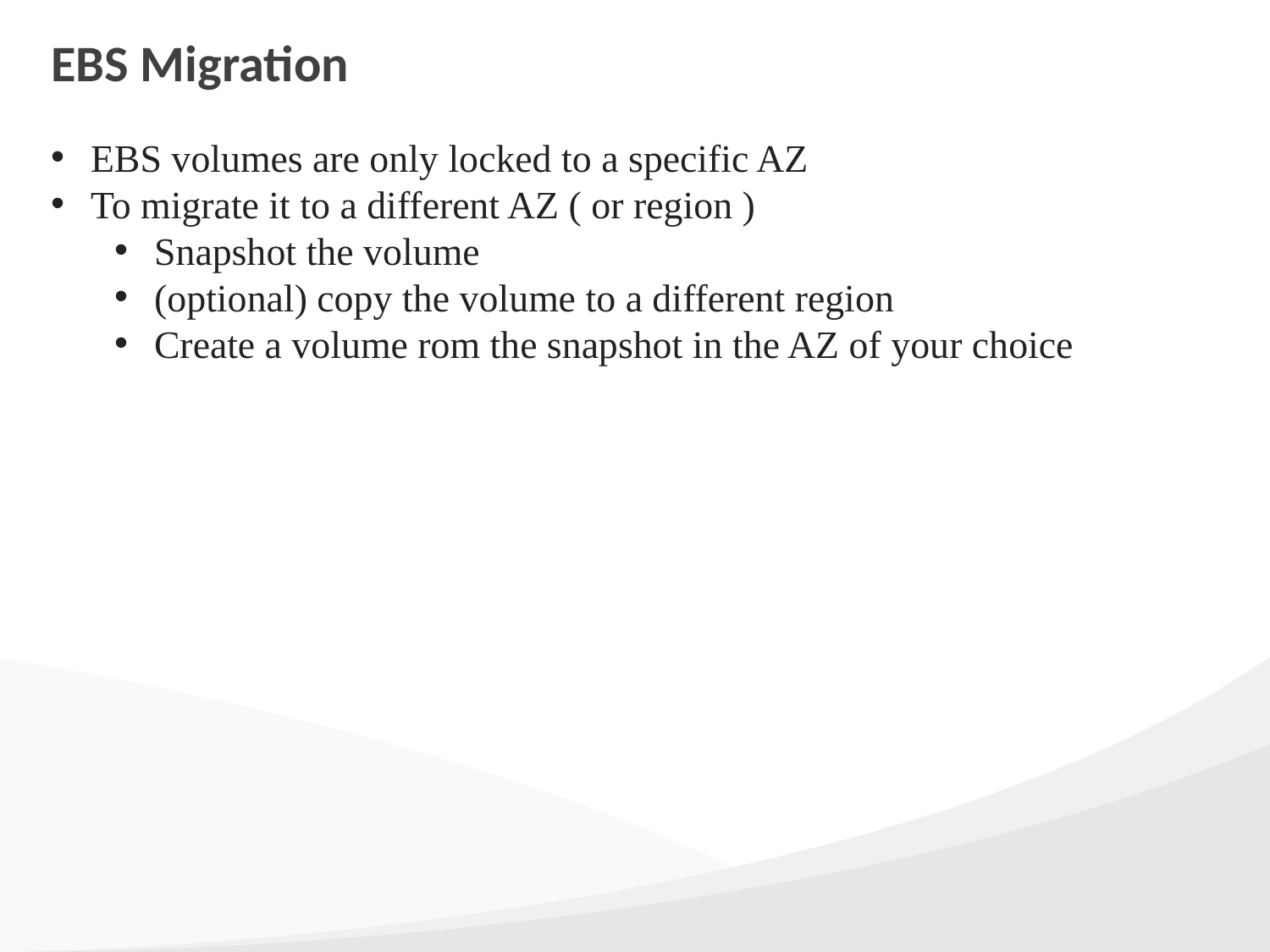

# EBS Migration
EBS volumes are only locked to a specific AZ
To migrate it to a different AZ ( or region )
Snapshot the volume
(optional) copy the volume to a different region
Create a volume rom the snapshot in the AZ of your choice